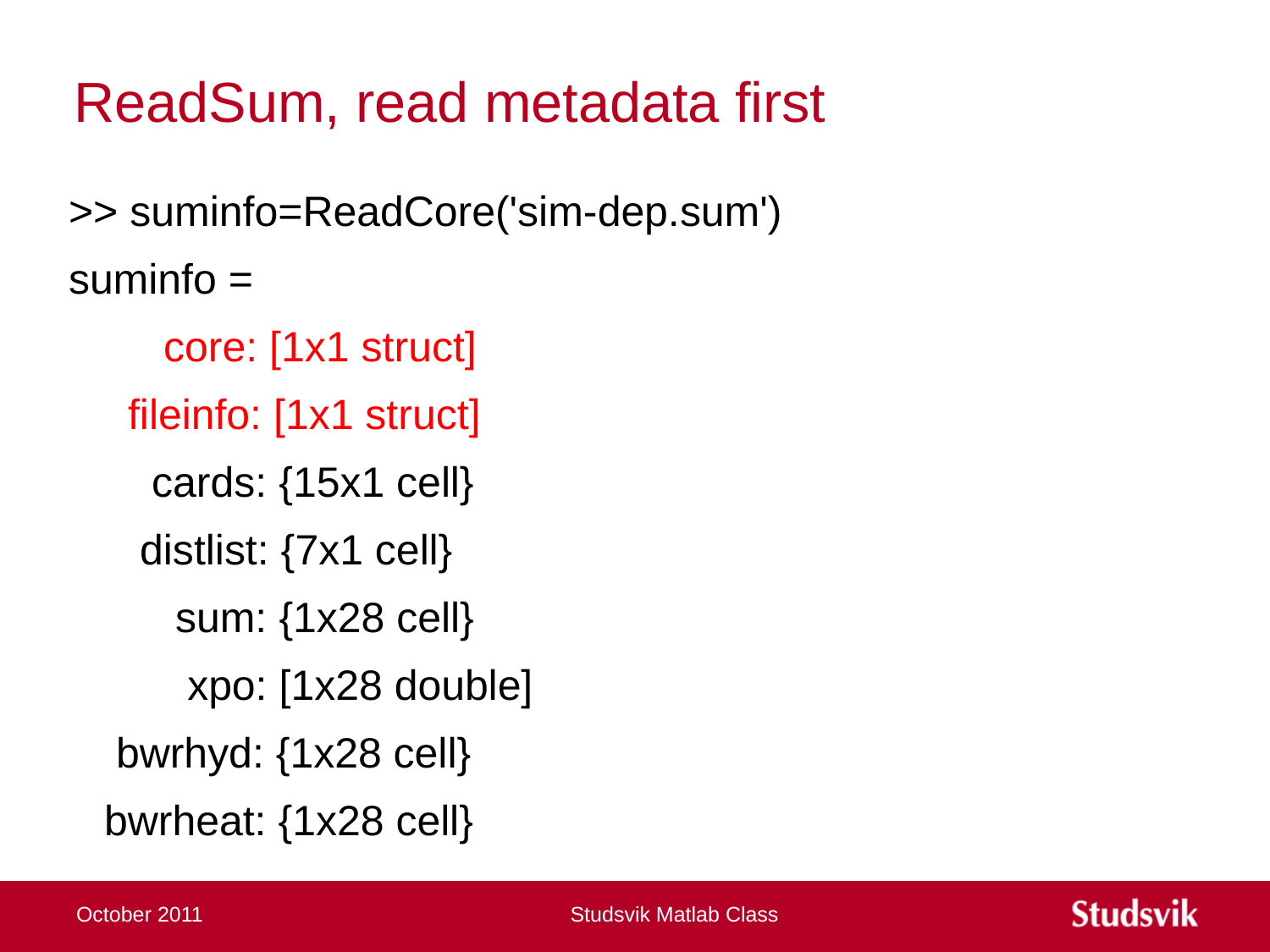

# ReadSum, read metadata first
>> suminfo=ReadCore('sim-dep.sum')
suminfo =
        core: [1x1 struct]
     fileinfo: [1x1 struct]
       cards: {15x1 cell}
      distlist: {7x1 cell}
         sum: {1x28 cell}
          xpo: [1x28 double]
    bwrhyd: {1x28 cell}
   bwrheat: {1x28 cell}
October 2011
Studsvik Matlab Class